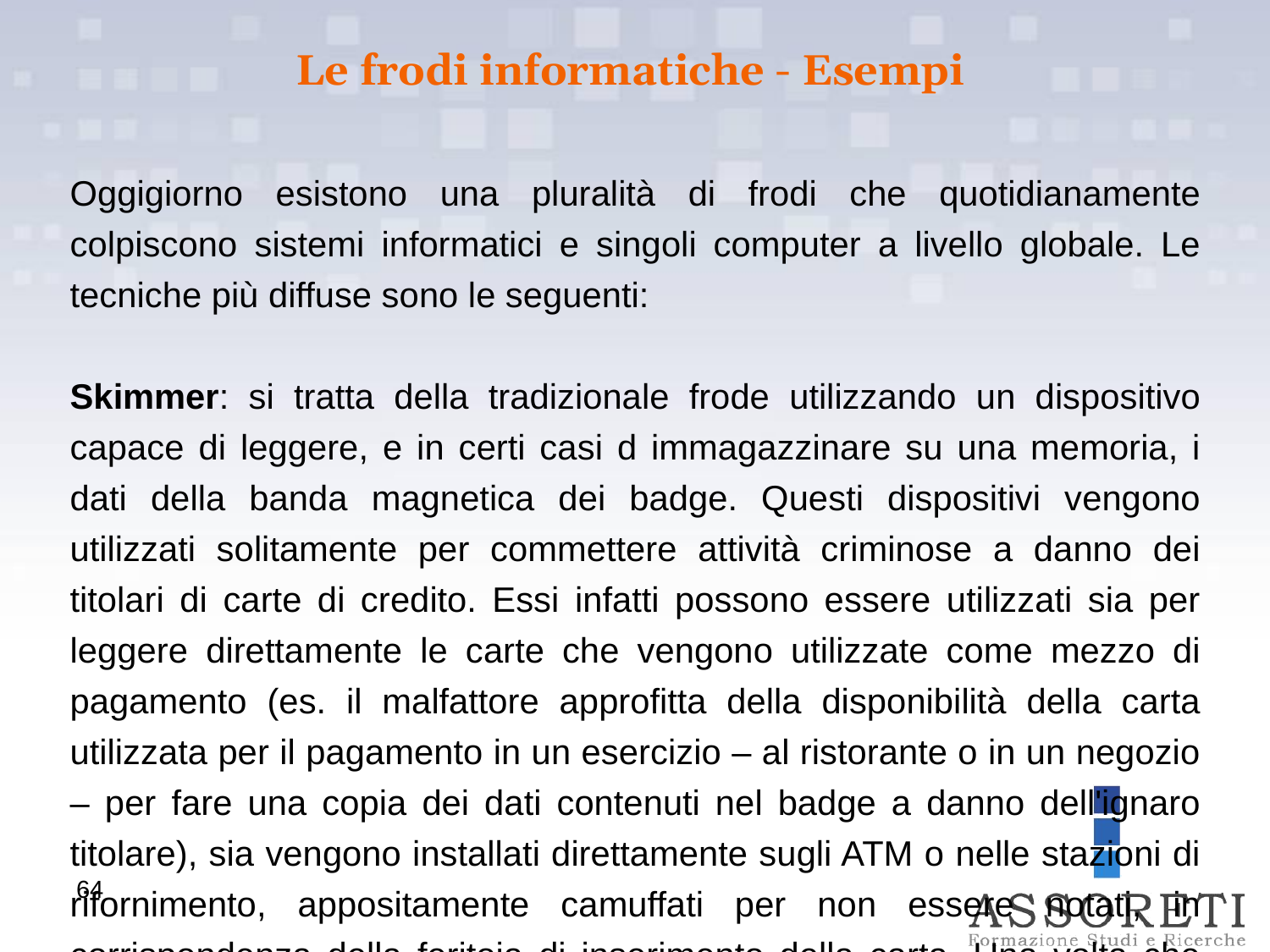

Le frodi informatiche - Esempi
Oggigiorno esistono una pluralità di frodi che quotidianamente colpiscono sistemi informatici e singoli computer a livello globale. Le tecniche più diffuse sono le seguenti:

Skimmer: si tratta della tradizionale frode utilizzando un dispositivo capace di leggere, e in certi casi d immagazzinare su una memoria, i dati della banda magnetica dei badge. Questi dispositivi vengono utilizzati solitamente per commettere attività criminose a danno dei titolari di carte di credito. Essi infatti possono essere utilizzati sia per leggere direttamente le carte che vengono utilizzate come mezzo di pagamento (es. il malfattore approfitta della disponibilità della carta utilizzata per il pagamento in un esercizio – al ristorante o in un negozio – per fare una copia dei dati contenuti nel badge a danno dell'ignaro titolare), sia vengono installati direttamente sugli ATM o nelle stazioni di rifornimento, appositamente camuffati per non essere notati, in corrispondenza della feritoia di inserimento della carta. Una volta che l'utente utilizza una carta, la banda magnetica viene letta dallo skimmer, che trasmette i dati o li copia su una memoria. In questi casi, al fianco dello skimmer, viene posizionata anche una microcamera oppure una tastiera clone sopra quella originale, in modo da poter conoscere anche il codice segreto di utilizzo della carta.
64